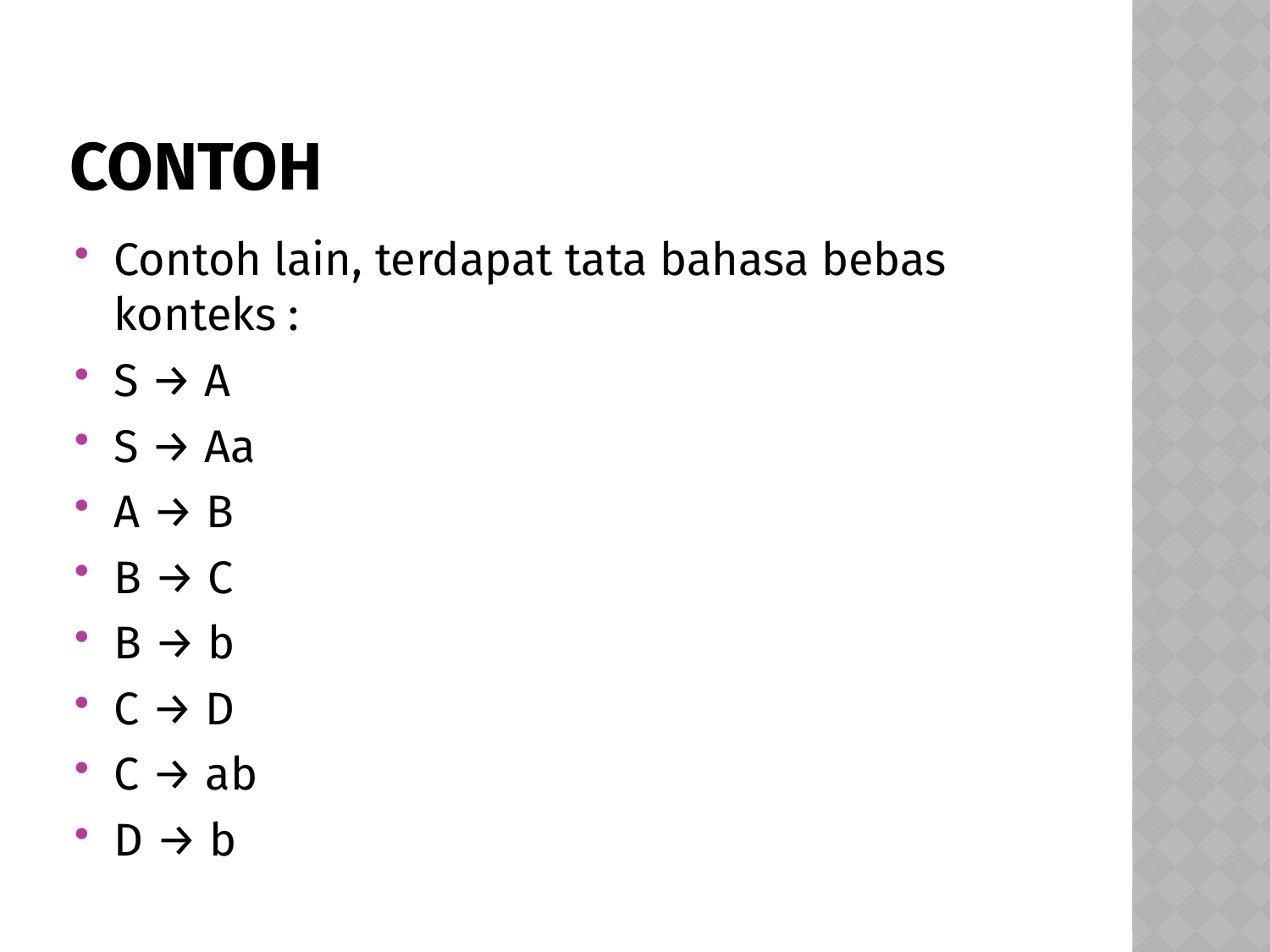

# CONTOH
Contoh lain, terdapat tata bahasa bebas konteks :
S → A
S → Aa
A → B
B → C
B → b
C → D
C → ab
D → b